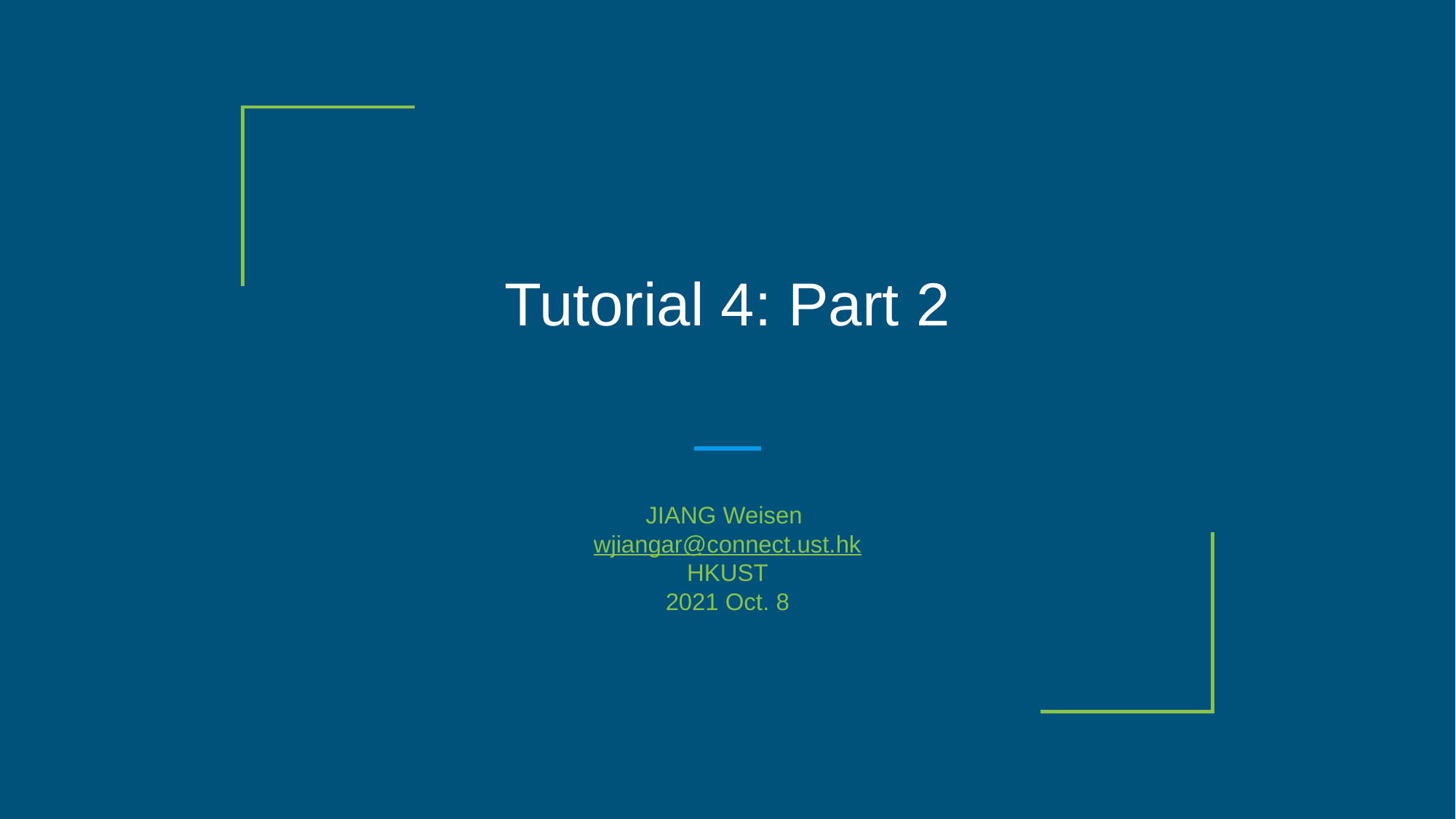

# Tutorial 4: Part 2
JIANG Weisen
wjiangar@connect.ust.hk
HKUST
2021 Oct. 8